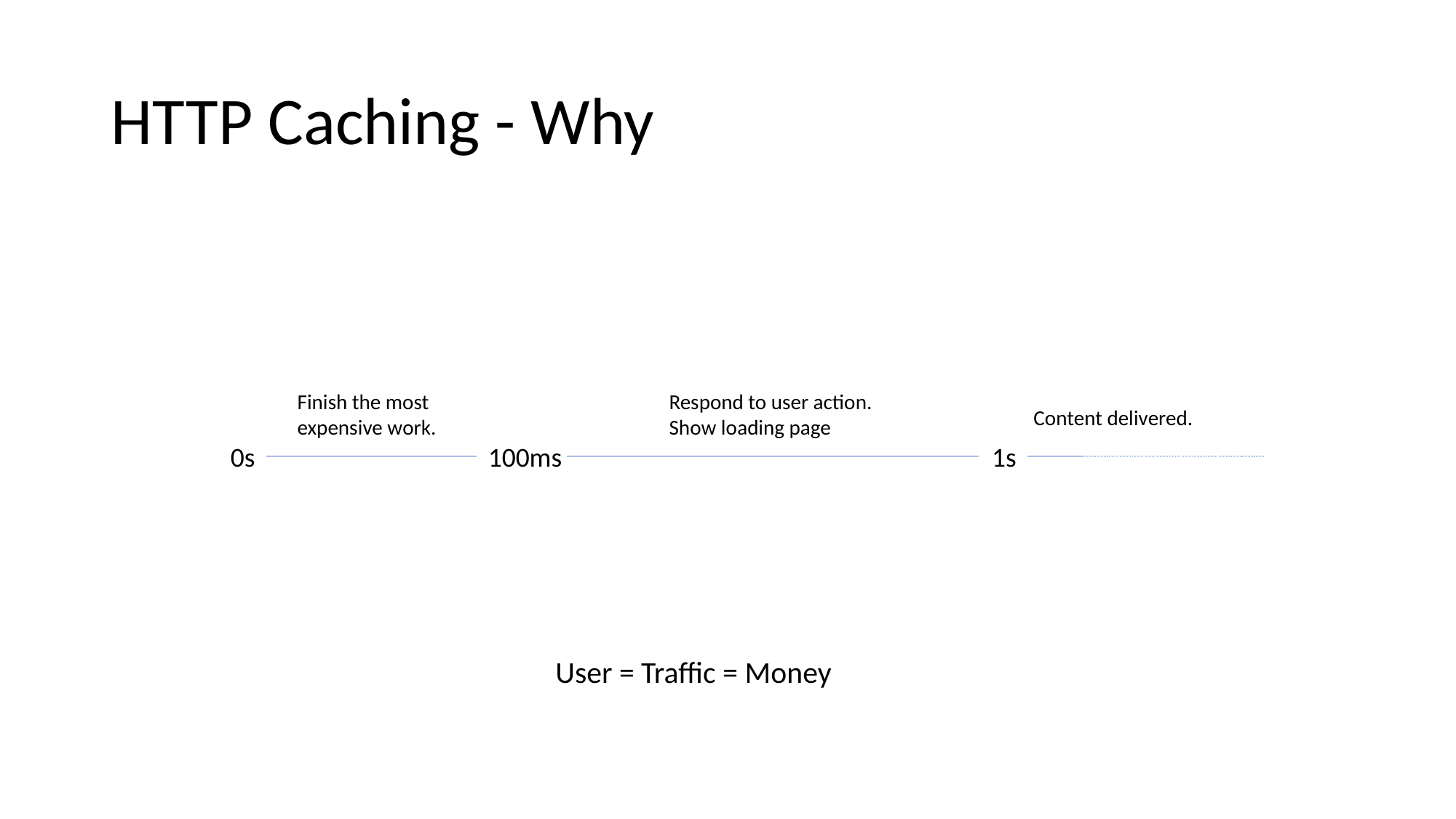

# HTTP Caching - Why
Finish the most expensive work.
Respond to user action.
Show loading page
Content delivered.
0s
100ms
1s
User = Traffic = Money